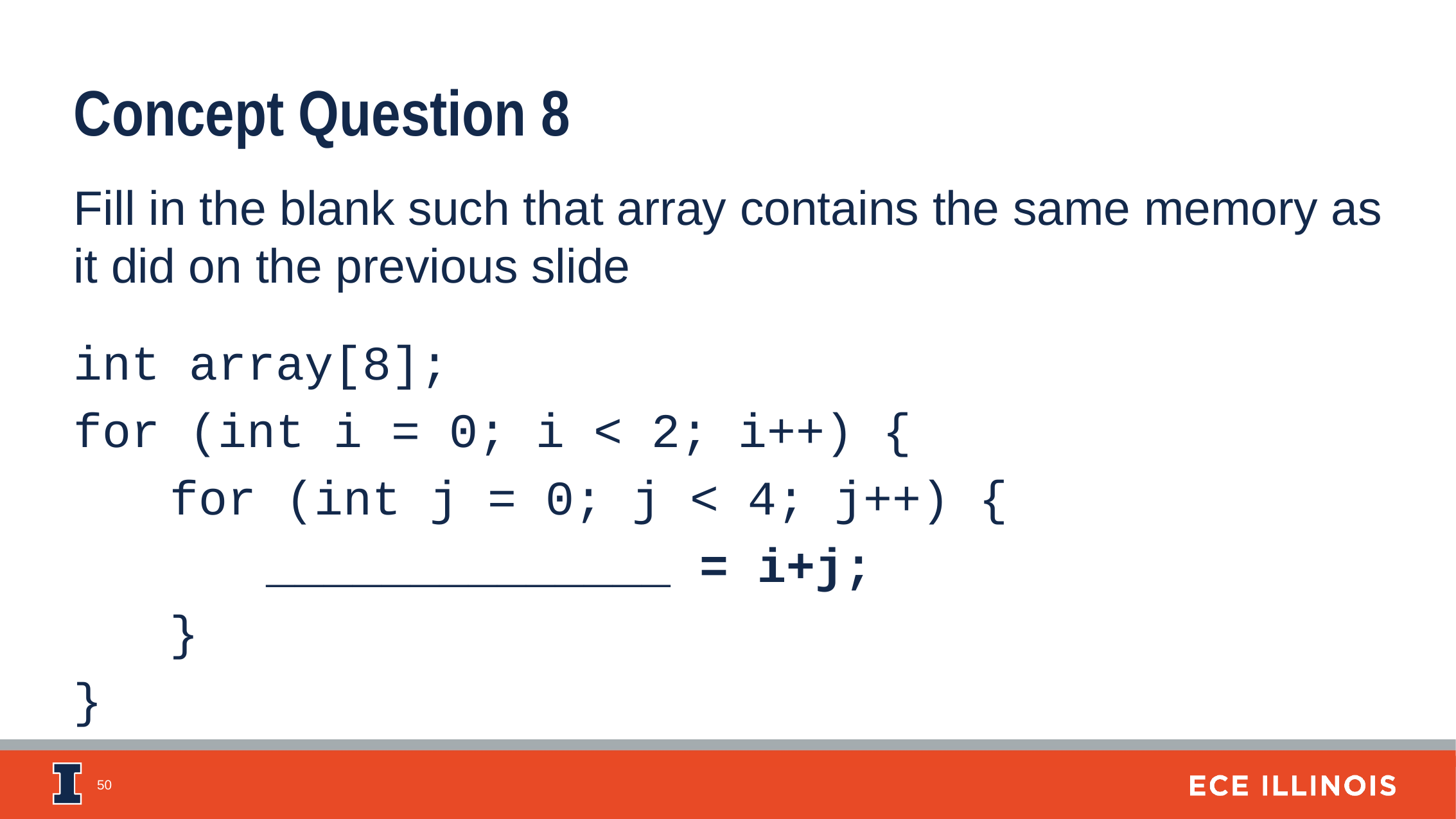

Concept Question 8
Fill in the blank such that array contains the same memory as it did on the previous slide

int array[8];
for (int i = 0; i < 2; i++) {
	for (int j = 0; j < 4; j++) {
		______________ = i+j;
	}
}
50